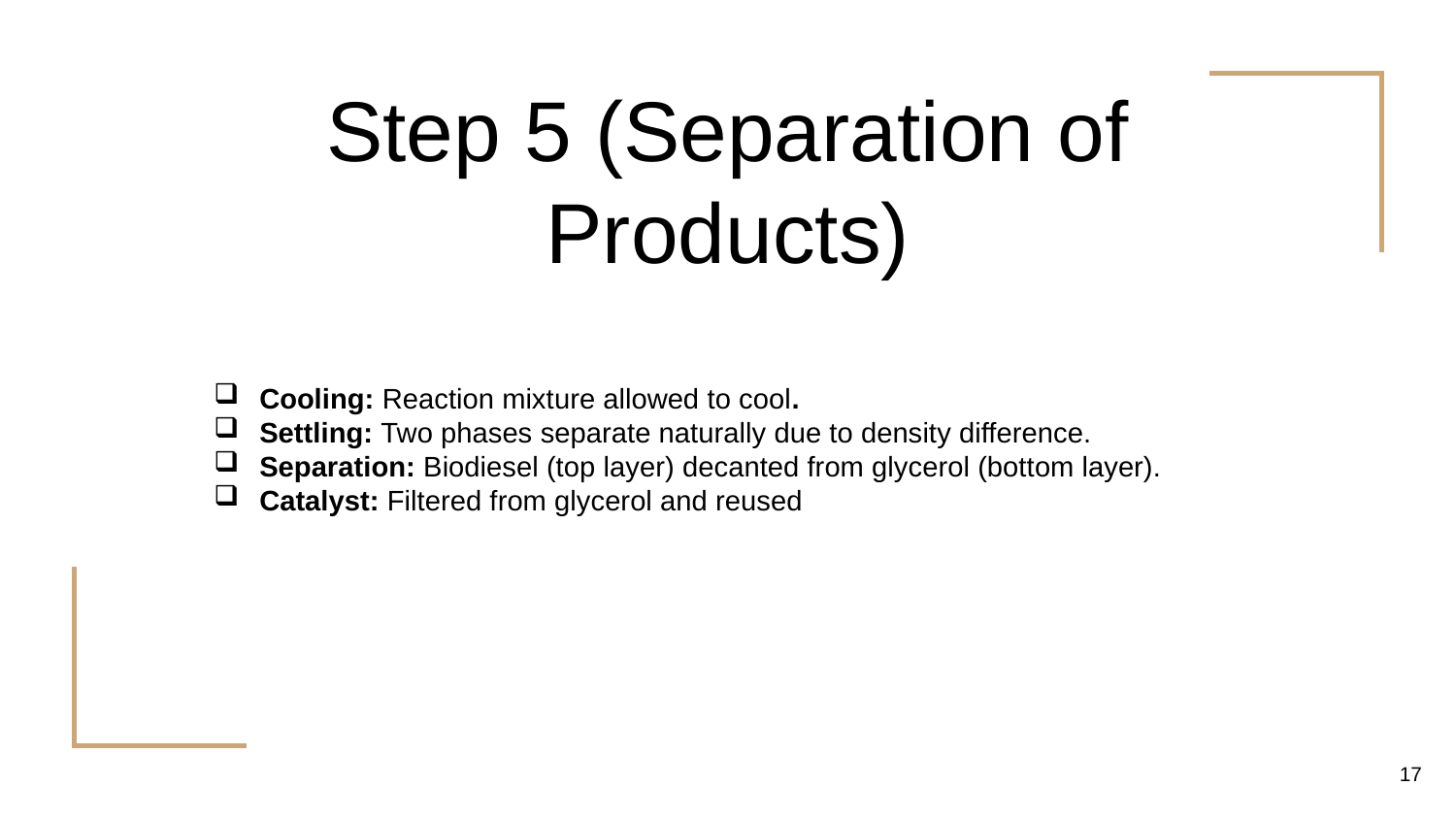

# Step 5 (Separation of Products)
Cooling: Reaction mixture allowed to cool.
Settling: Two phases separate naturally due to density difference.
Separation: Biodiesel (top layer) decanted from glycerol (bottom layer).
Catalyst: Filtered from glycerol and reused
17